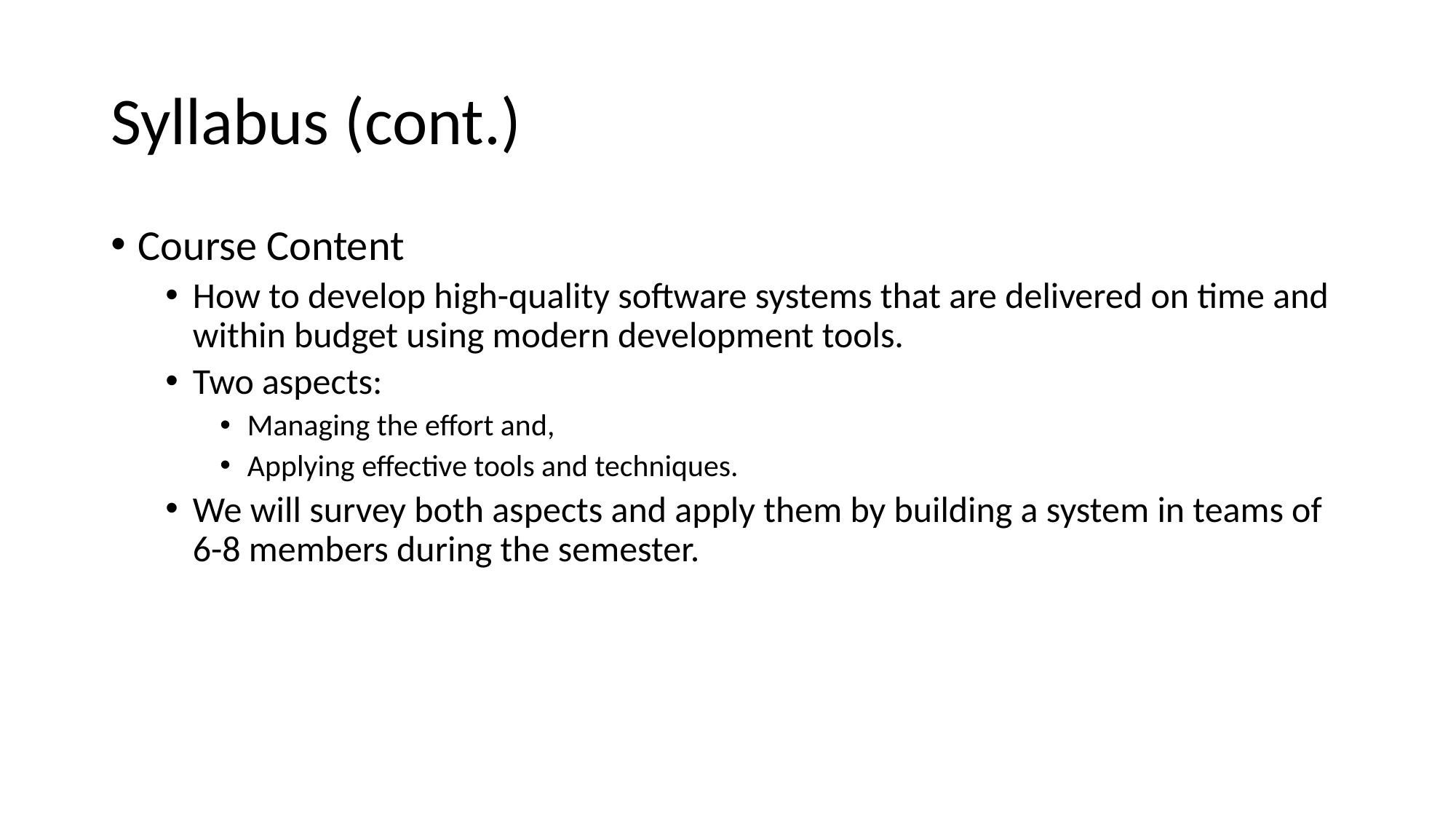

# Syllabus (cont.)
Course Content
How to develop high-quality software systems that are delivered on time and within budget using modern development tools.
Two aspects:
Managing the effort and,
Applying effective tools and techniques.
We will survey both aspects and apply them by building a system in teams of 6-8 members during the semester.